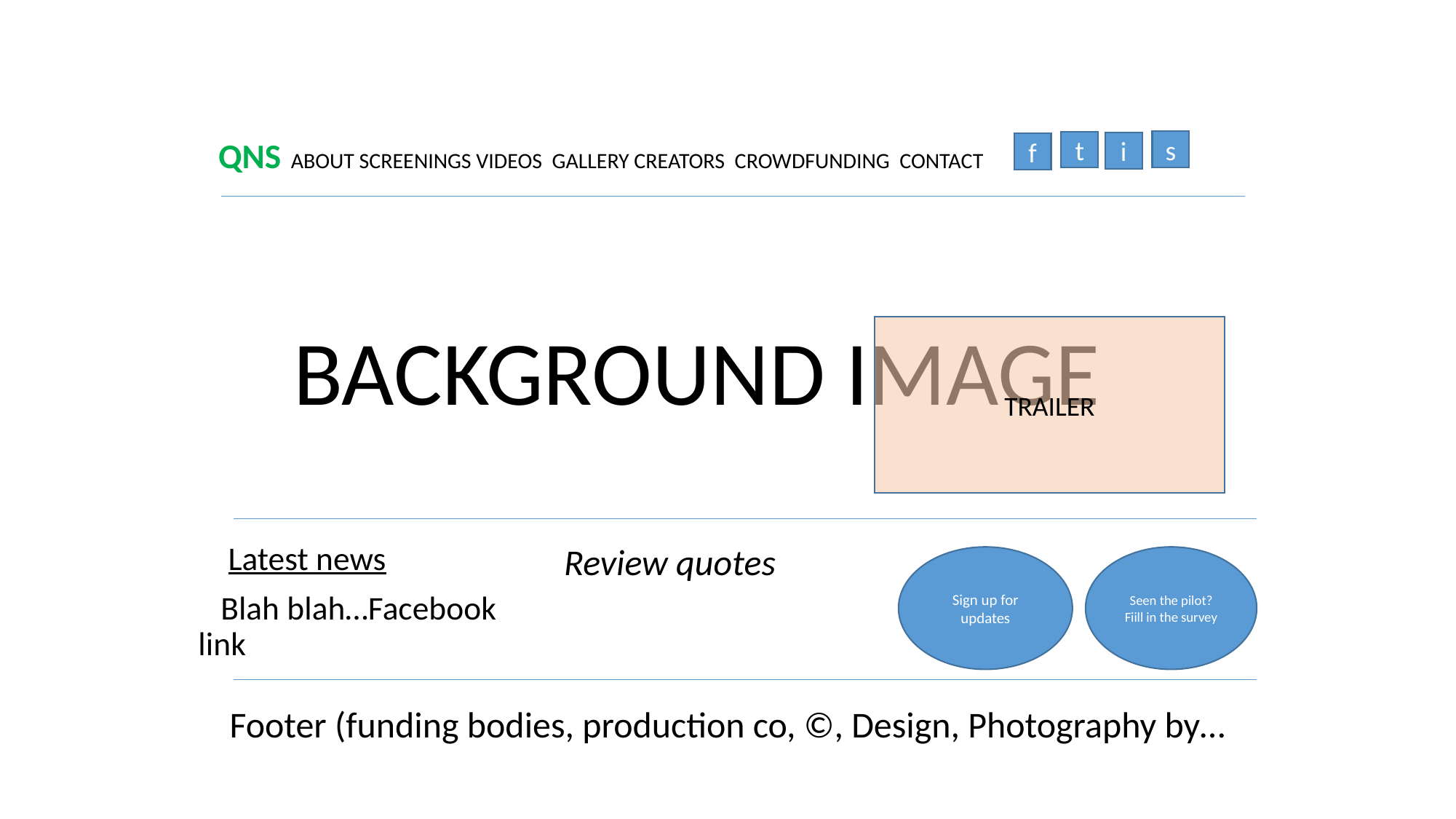

s
t
i
f
QNS  ABOUT SCREENINGS VIDEOS  GALLERY CREATORS  CROWDFUNDING  CONTACT
# BACKGROUND IMAGE
TRAILER
    Latest news
   Blah blah…Facebook link
Review quotes
Sign up for updates
Seen the pilot? Fiill in the survey
Footer (funding bodies, production co, ©, Design, Photography by…